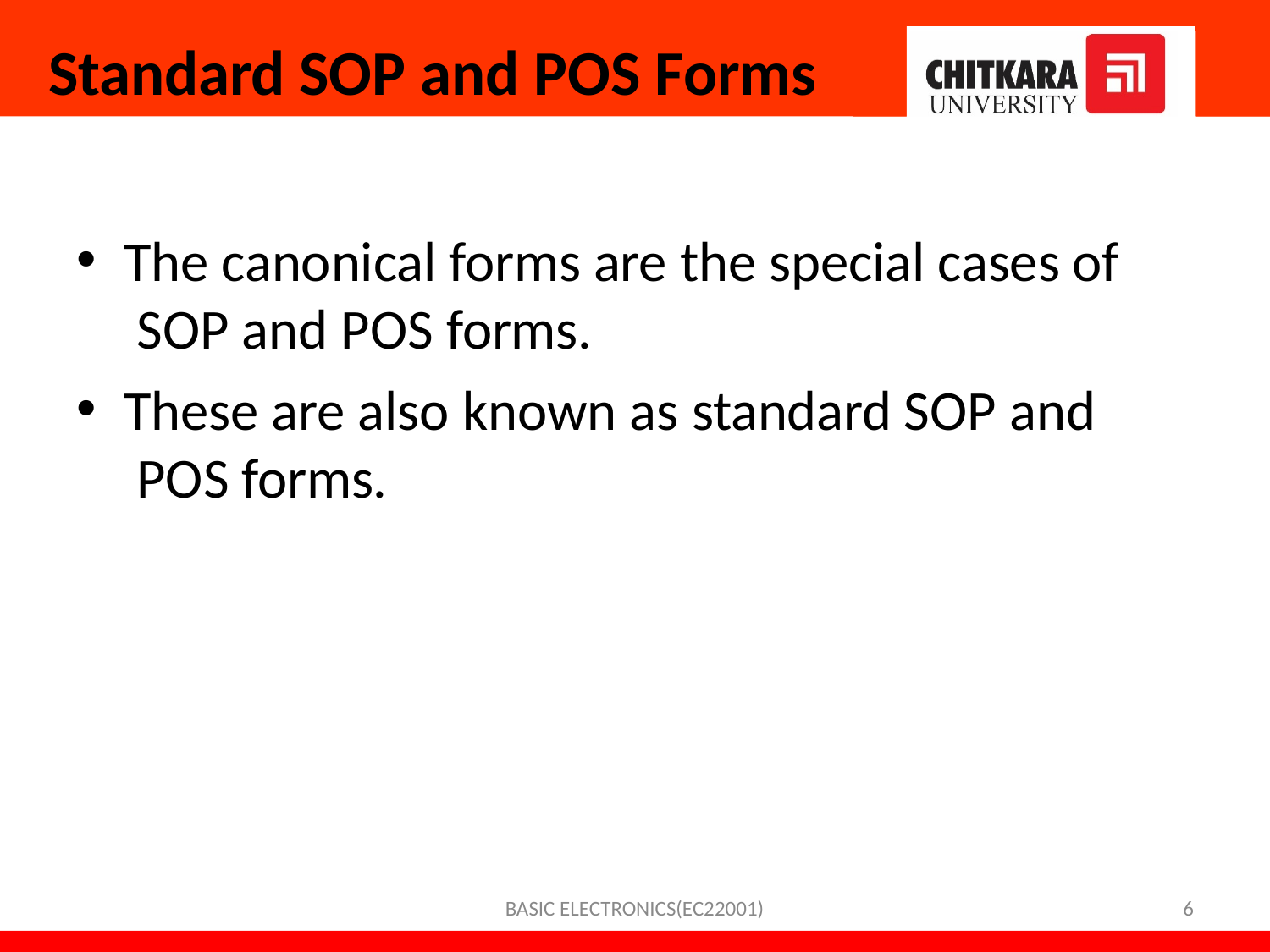

# Standard SOP and POS Forms
The canonical forms are the special cases of  SOP and POS forms.
These are also known as standard SOP and  POS forms.
BASIC ELECTRONICS(EC22001)
6